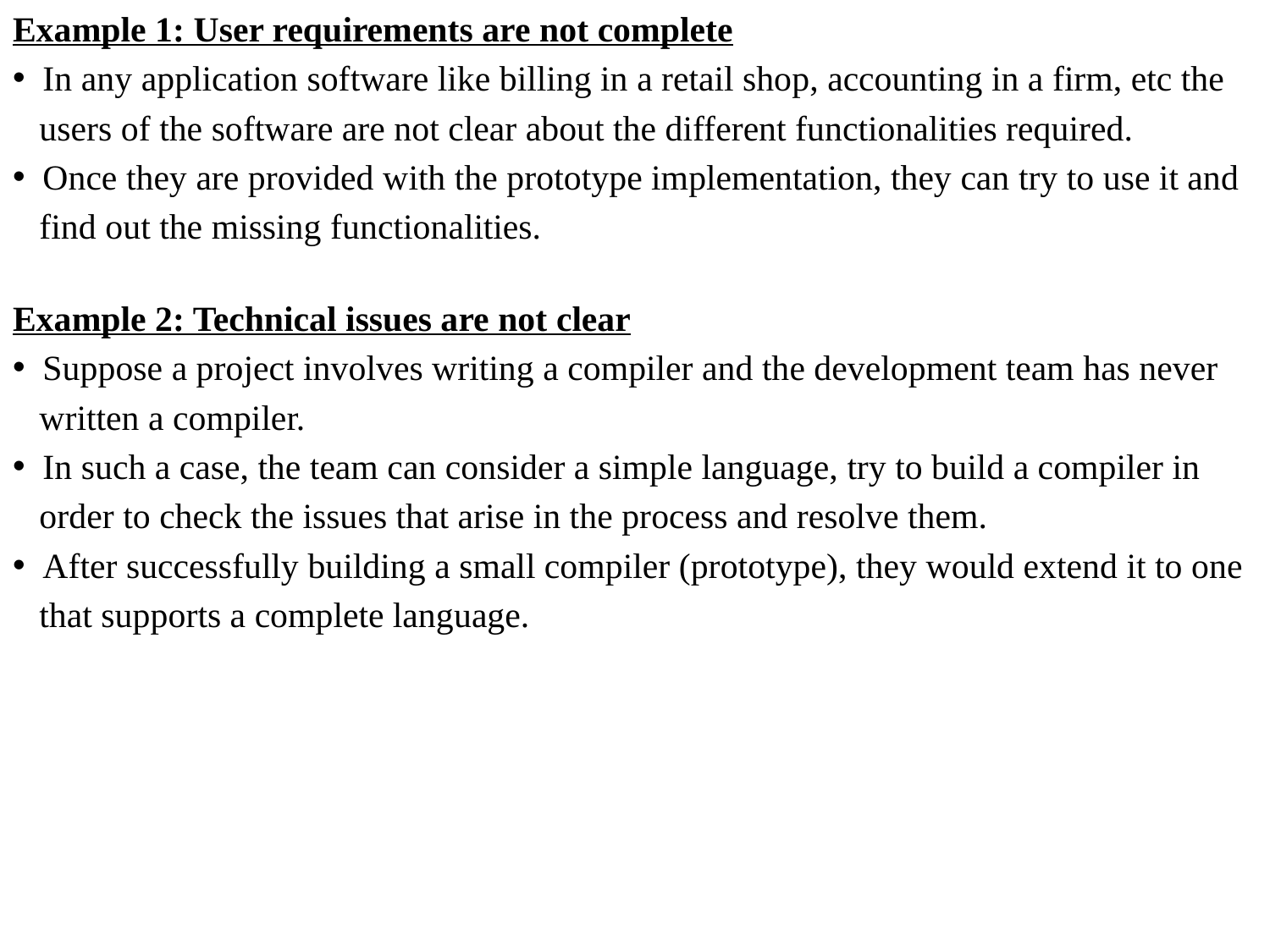

Example 1: User requirements are not complete
  In any application software like billing in a retail shop, accounting in a firm, etc the
   users of the software are not clear about the different functionalities required.
  Once they are provided with the prototype implementation, they can try to use it and
   find out the missing functionalities.
Example 2: Technical issues are not clear
  Suppose a project involves writing a compiler and the development team has never
   written a compiler.
  In such a case, the team can consider a simple language, try to build a compiler in
   order to check the issues that arise in the process and resolve them.
  After successfully building a small compiler (prototype), they would extend it to one
   that supports a complete language.